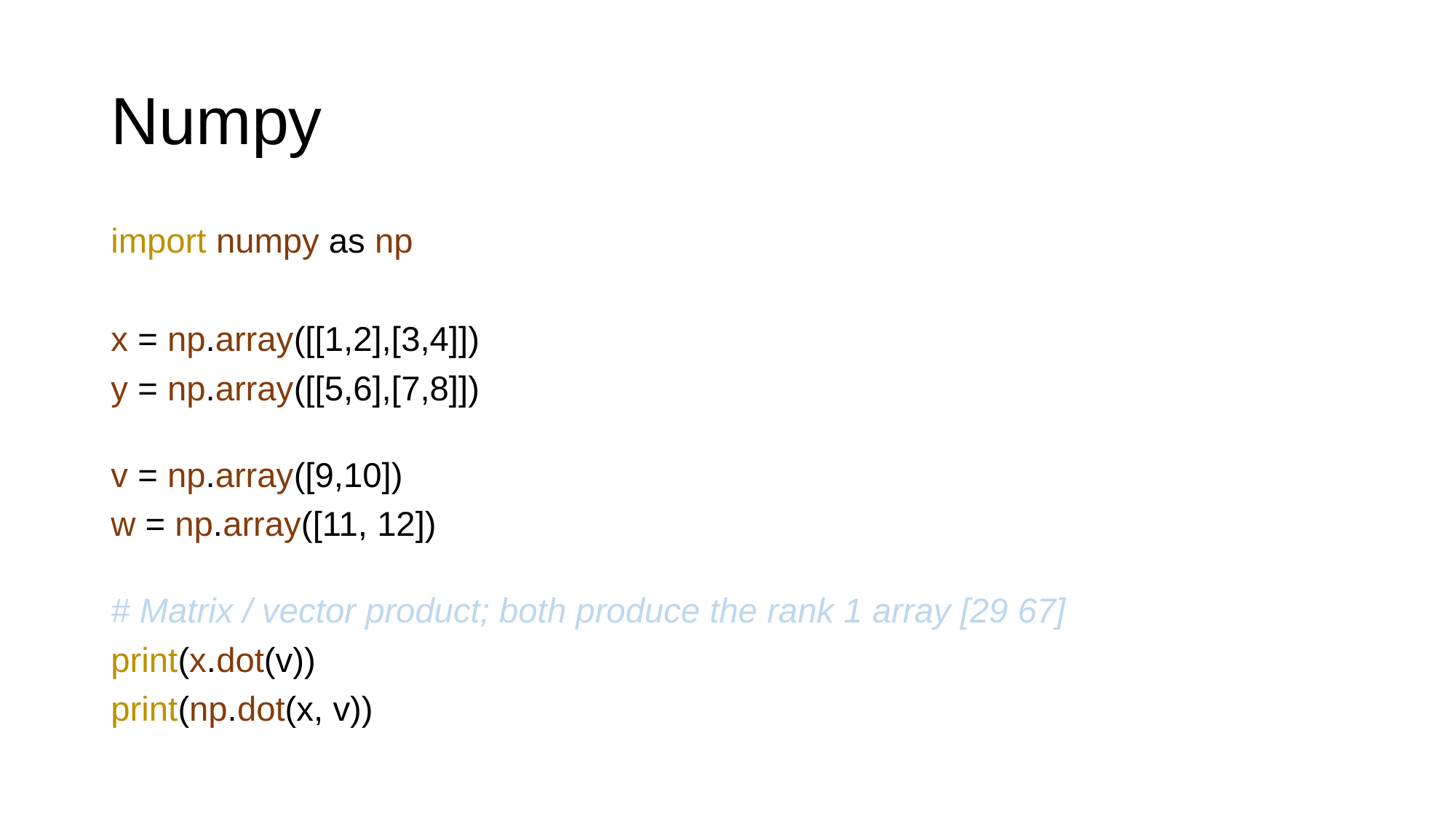

# Numpy
import numpy as np

x = np.array([[1,2],[3,4]])
y = np.array([[5,6],[7,8]])
v = np.array([9,10])
w = np.array([11, 12])
# Matrix / vector product; both produce the rank 1 array [29 67]
print(x.dot(v))
print(np.dot(x, v))